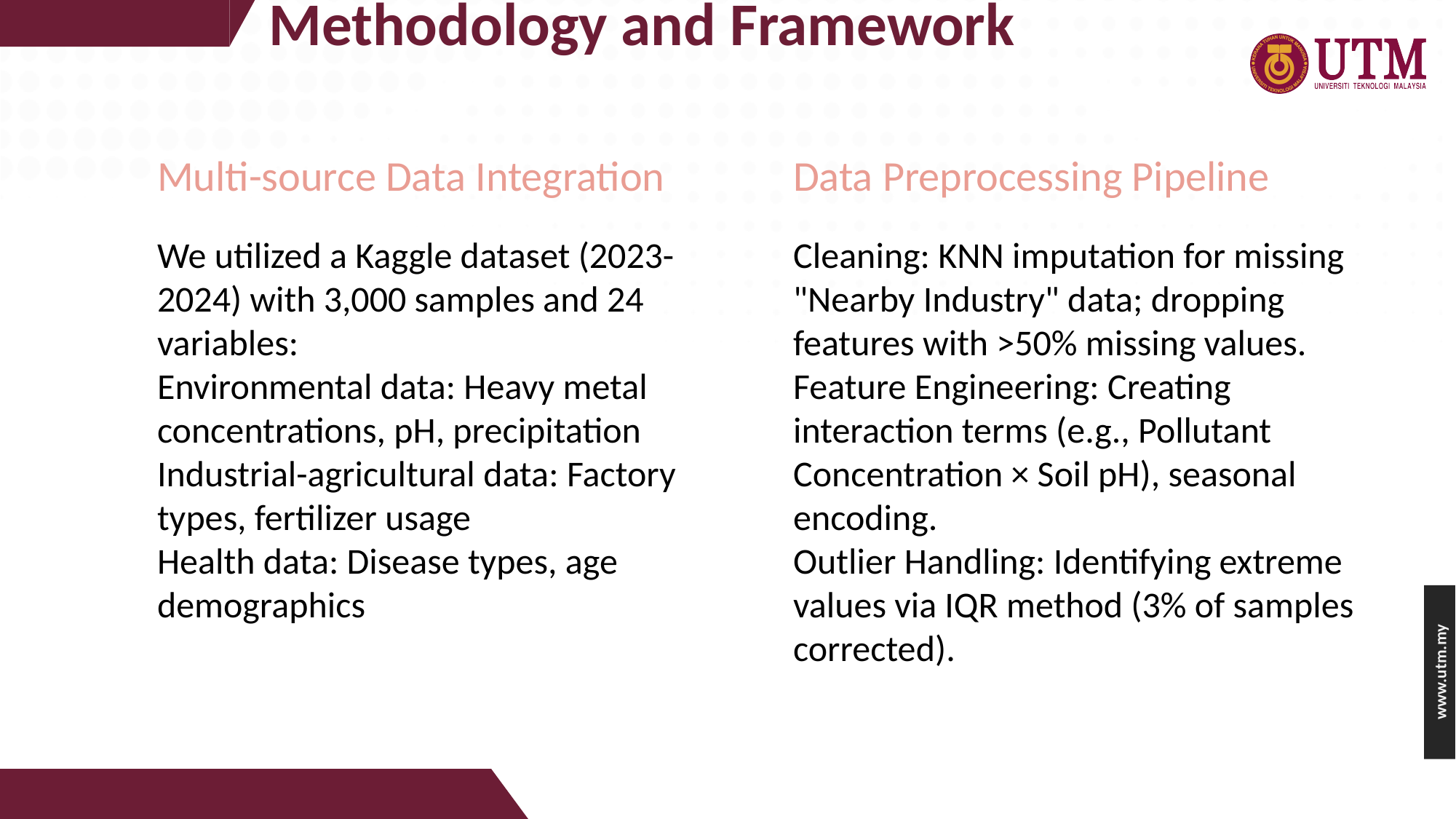

Methodology and Framework
Multi-source Data Integration

We utilized a Kaggle dataset (2023-2024) with 3,000 samples and 24 variables:
Environmental data: Heavy metal concentrations, pH, precipitation
Industrial-agricultural data: Factory types, fertilizer usage
Health data: Disease types, age demographics

Data Preprocessing Pipeline

Cleaning: KNN imputation for missing "Nearby Industry" data; dropping features with >50% missing values.
Feature Engineering: Creating interaction terms (e.g., Pollutant Concentration × Soil pH), seasonal encoding.
Outlier Handling: Identifying extreme values via IQR method (3% of samples corrected).